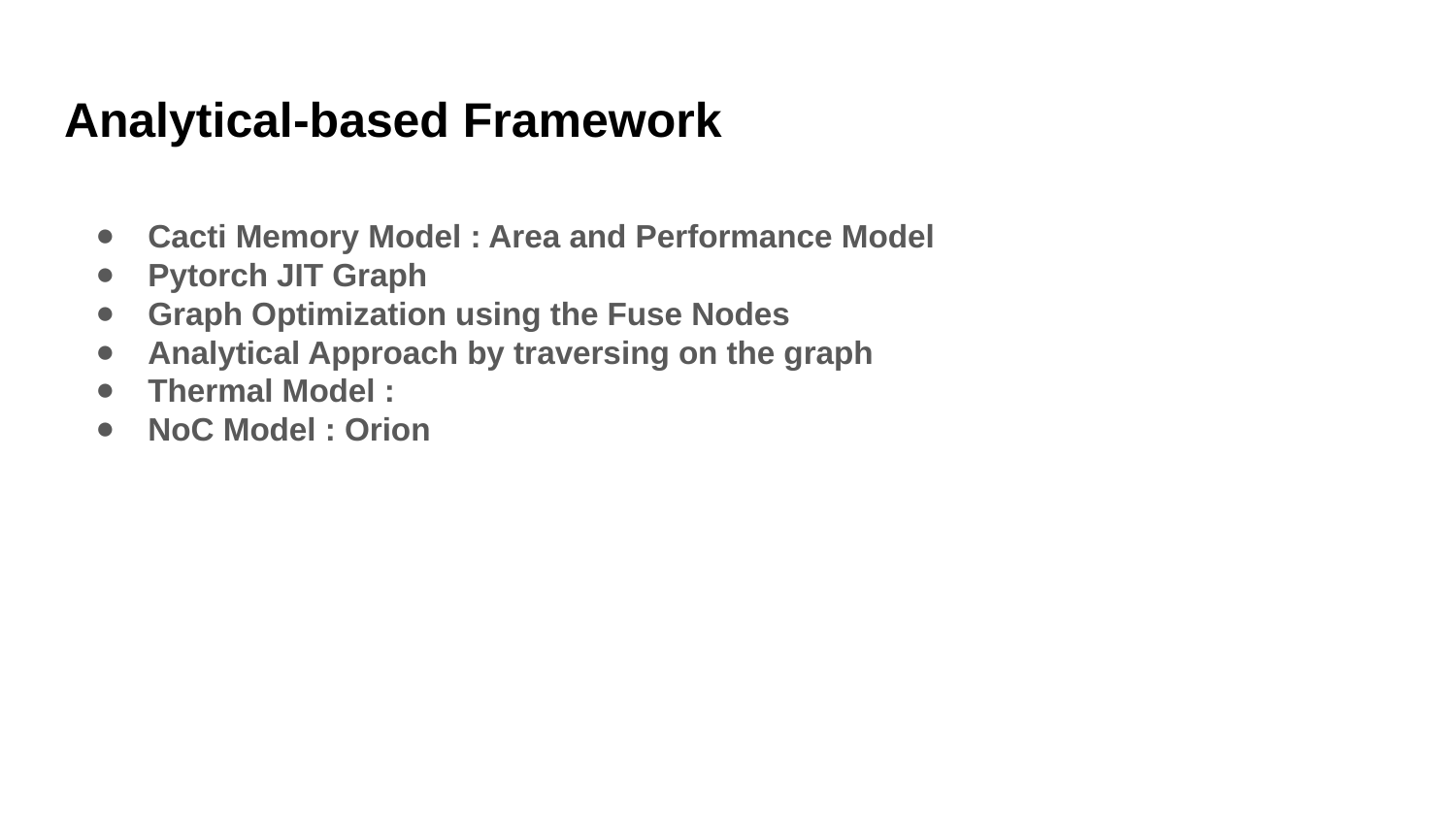

# Analytical-based Framework
Cacti Memory Model : Area and Performance Model
Pytorch JIT Graph
Graph Optimization using the Fuse Nodes
Analytical Approach by traversing on the graph
Thermal Model :
NoC Model : Orion